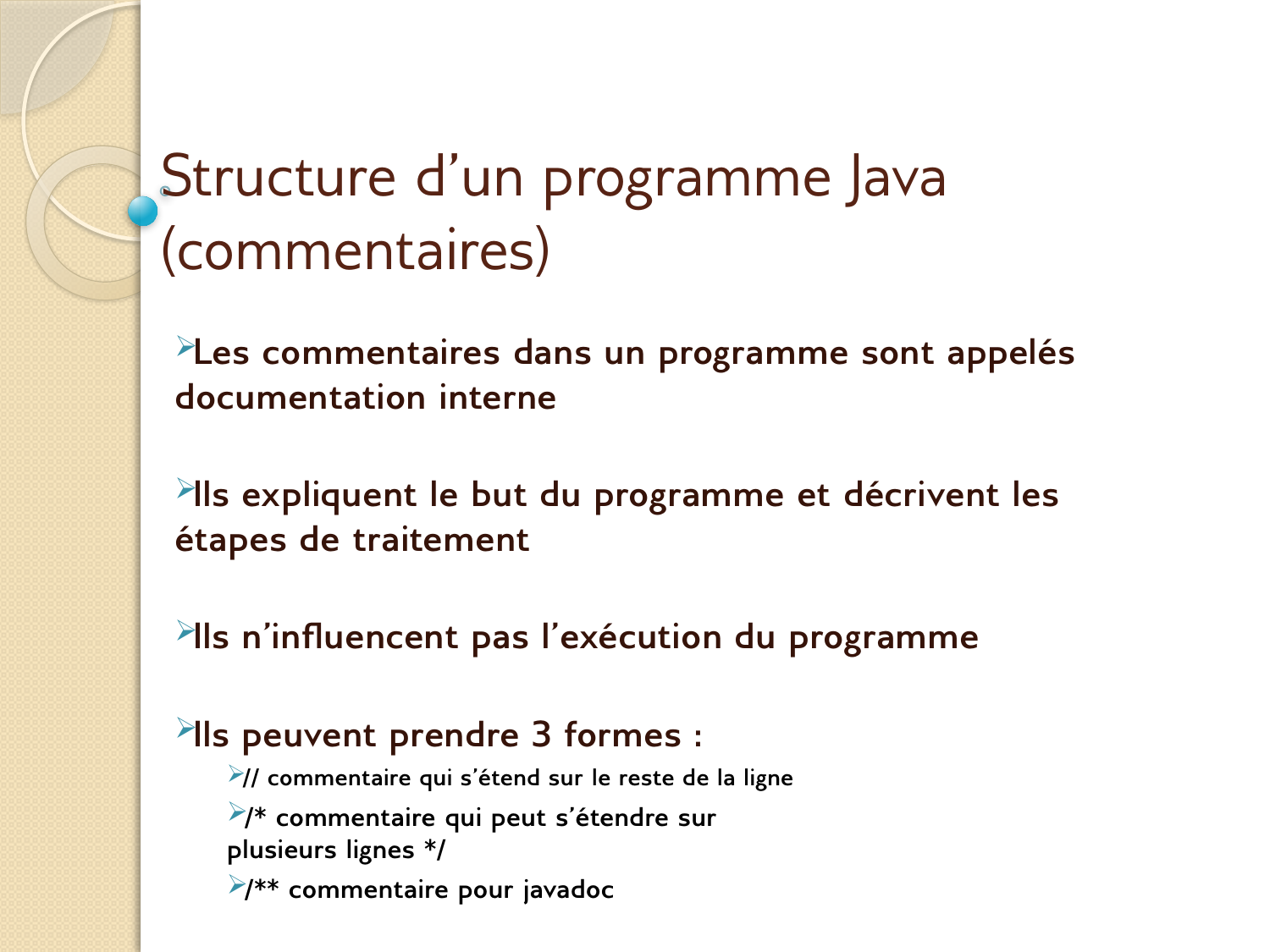

# Structure d’un programme Java (commentaires)
Les commentaires dans un programme sont appelés documentation interne
Ils expliquent le but du programme et décrivent les étapes de traitement
Ils n’influencent pas l’exécution du programme
Ils peuvent prendre 3 formes :
// commentaire qui s’étend sur le reste de la ligne
/* commentaire qui peut s’étendre sur
plusieurs lignes */
/** commentaire pour javadoc